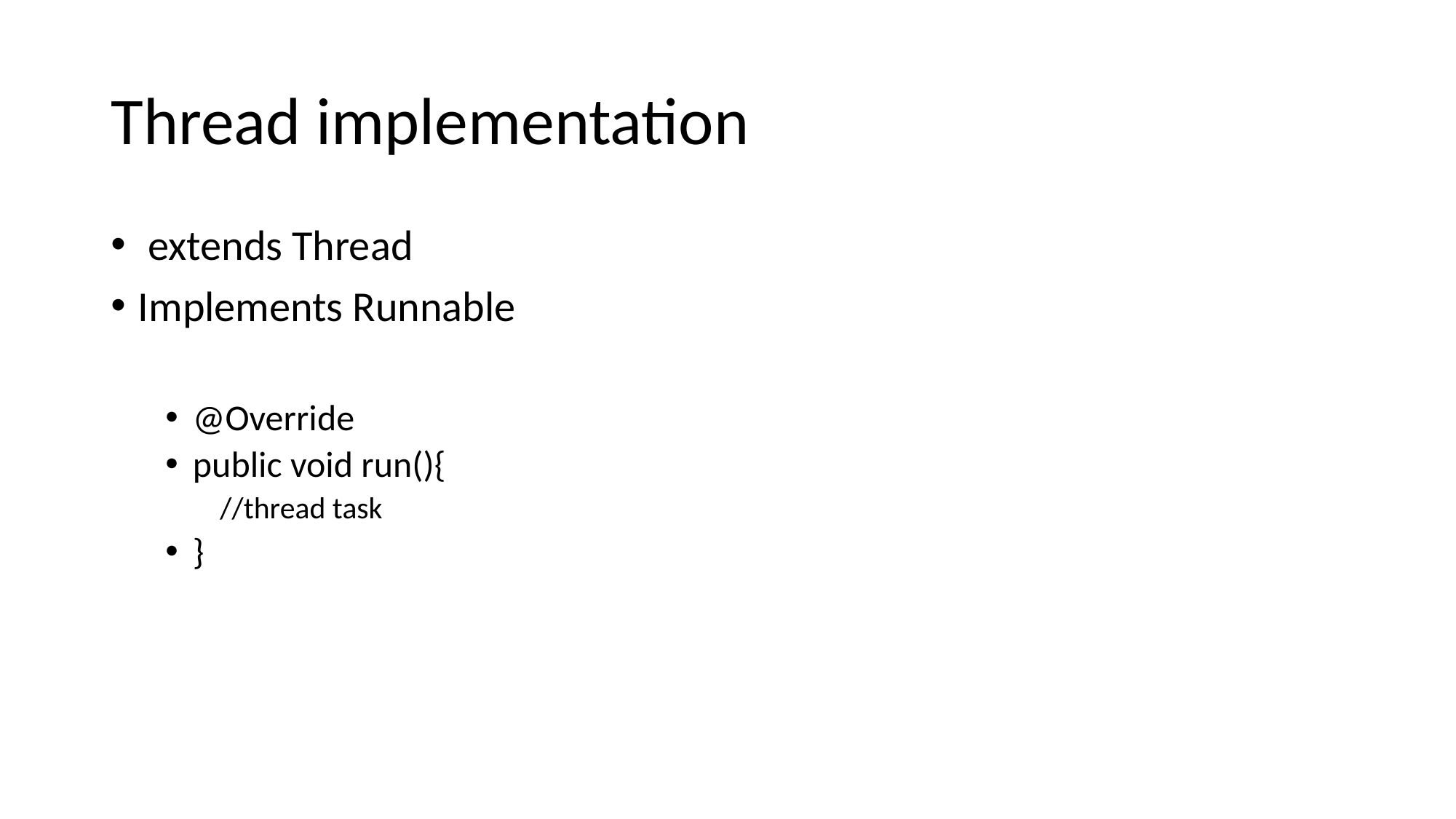

# Thread implementation
 extends Thread
Implements Runnable

@Override
public void run(){
//thread task
}